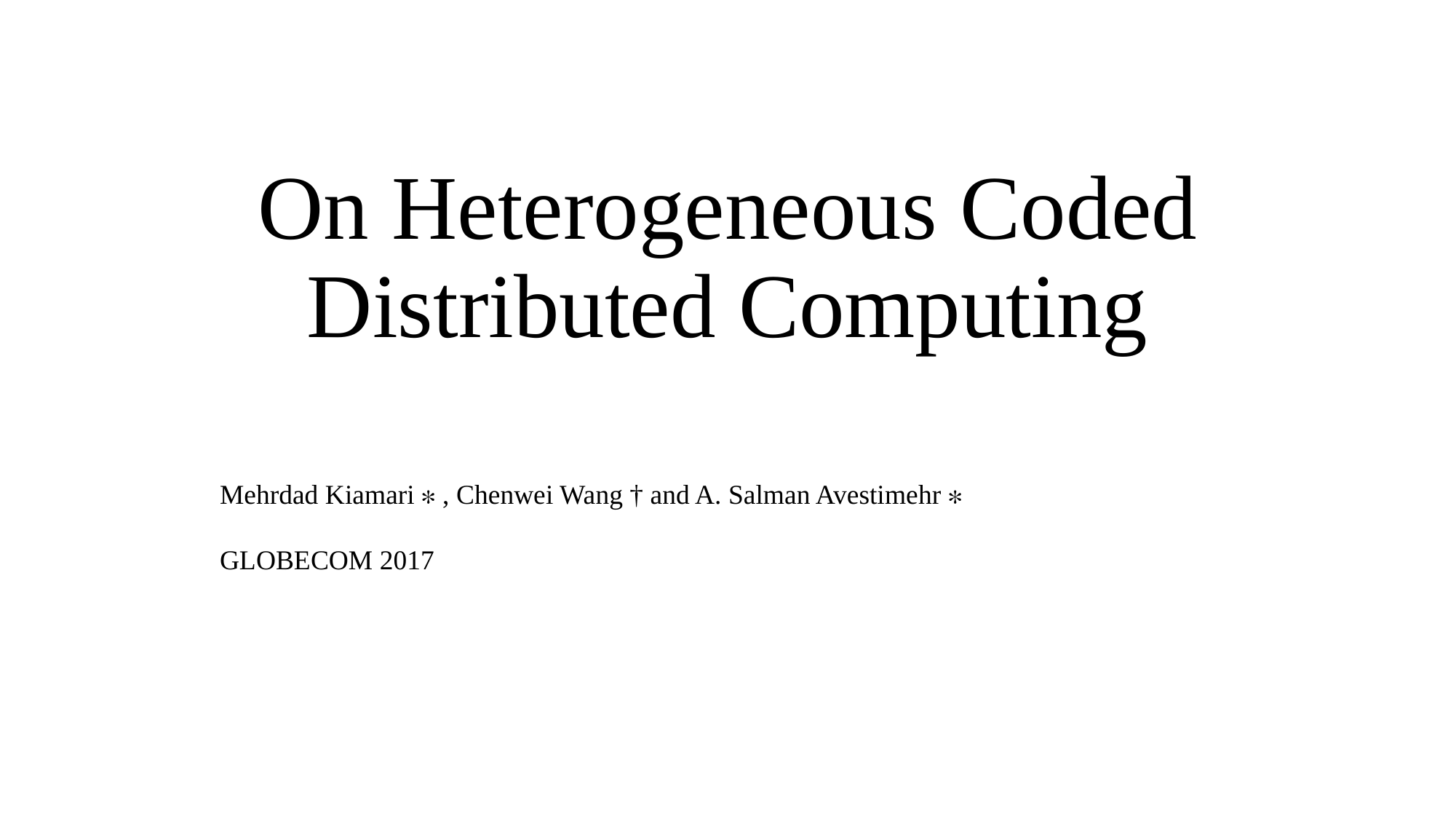

# On Heterogeneous Coded Distributed Computing
Mehrdad Kiamari ∗ , Chenwei Wang † and A. Salman Avestimehr ∗

GLOBECOM 2017